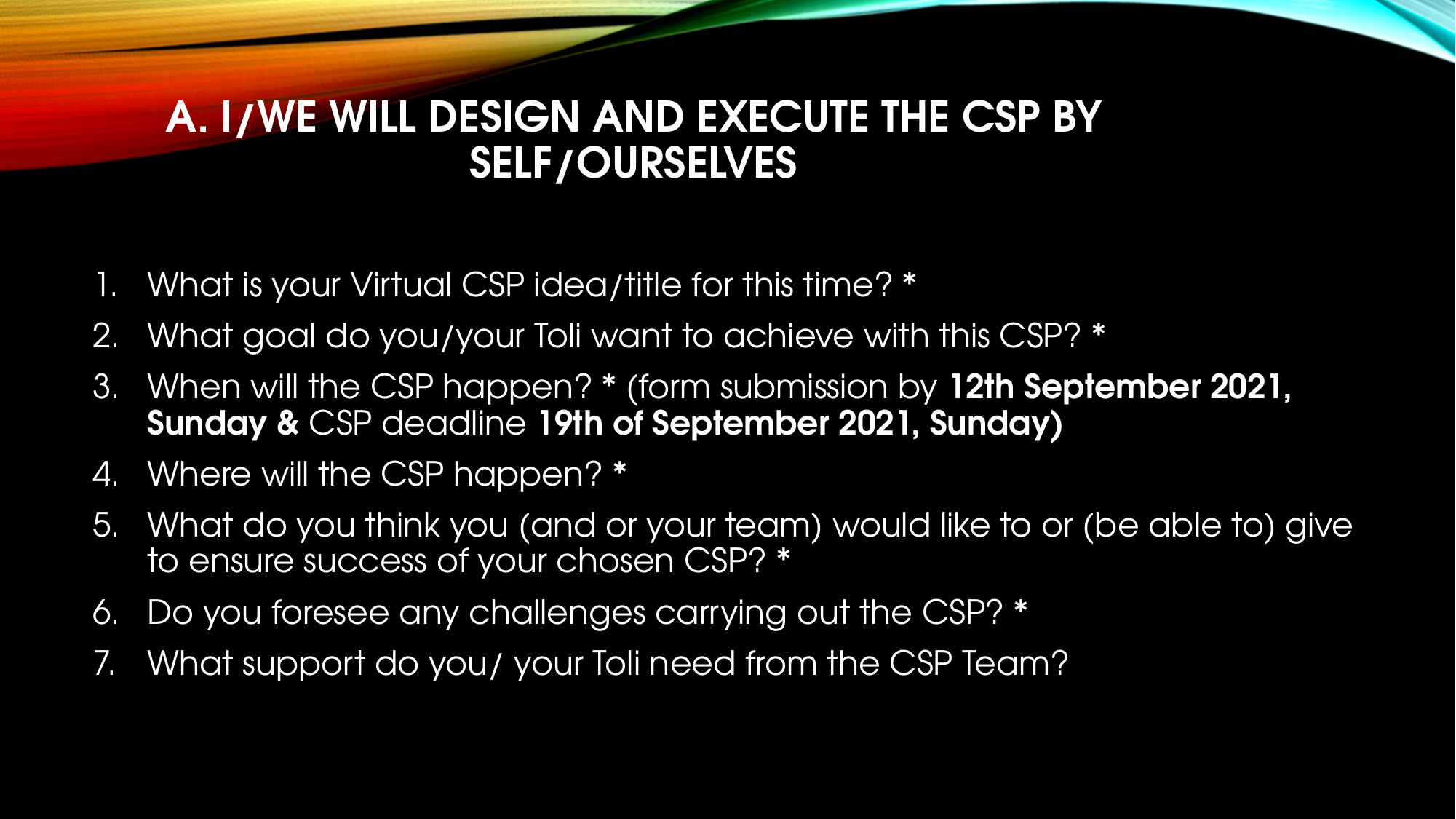

# A. I/WE WILL DESIGN AND EXECUTE THE CSP BY SELF/OURSELVES
What is your Virtual CSP idea/title for this time? *
What goal do you/your Toli want to achieve with this CSP? *
When will the CSP happen? * (form submission by 12th September 2021, Sunday & CSP deadline 19th of September 2021, Sunday)
Where will the CSP happen? *
What do you think you (and or your team) would like to or (be able to) give to ensure success of your chosen CSP? *
Do you foresee any challenges carrying out the CSP? *
What support do you/ your Toli need from the CSP Team?